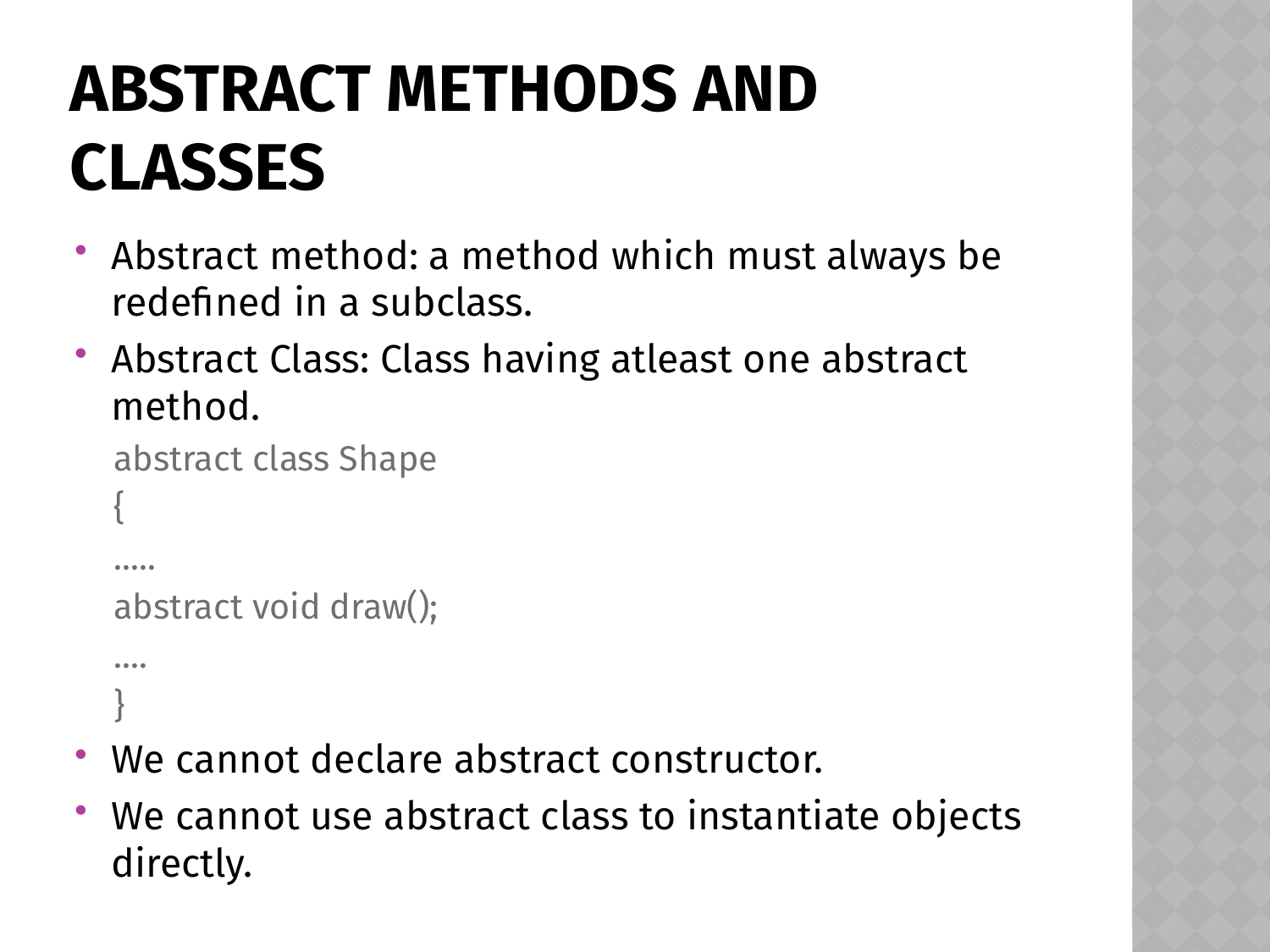

# Abstract methods and classes
Abstract method: a method which must always be redefined in a subclass.
Abstract Class: Class having atleast one abstract method.
abstract class Shape
{
.....
abstract void draw();
....
}
We cannot declare abstract constructor.
We cannot use abstract class to instantiate objects directly.